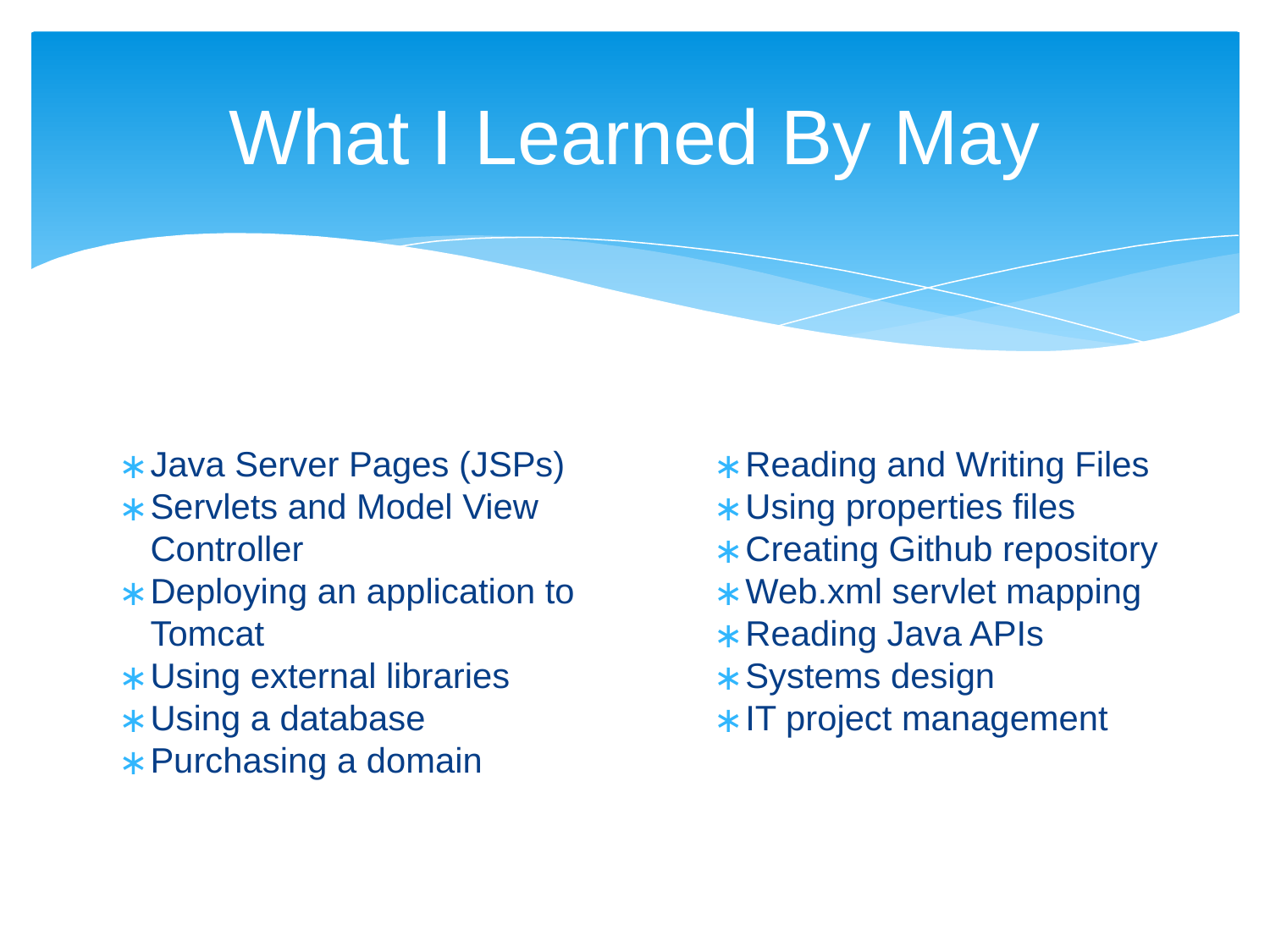

# What I Learned By May
Java Server Pages (JSPs)
Servlets and Model View Controller
Deploying an application to Tomcat
Using external libraries
Using a database
Purchasing a domain
Reading and Writing Files
Using properties files
Creating Github repository
Web.xml servlet mapping
Reading Java APIs
Systems design
IT project management